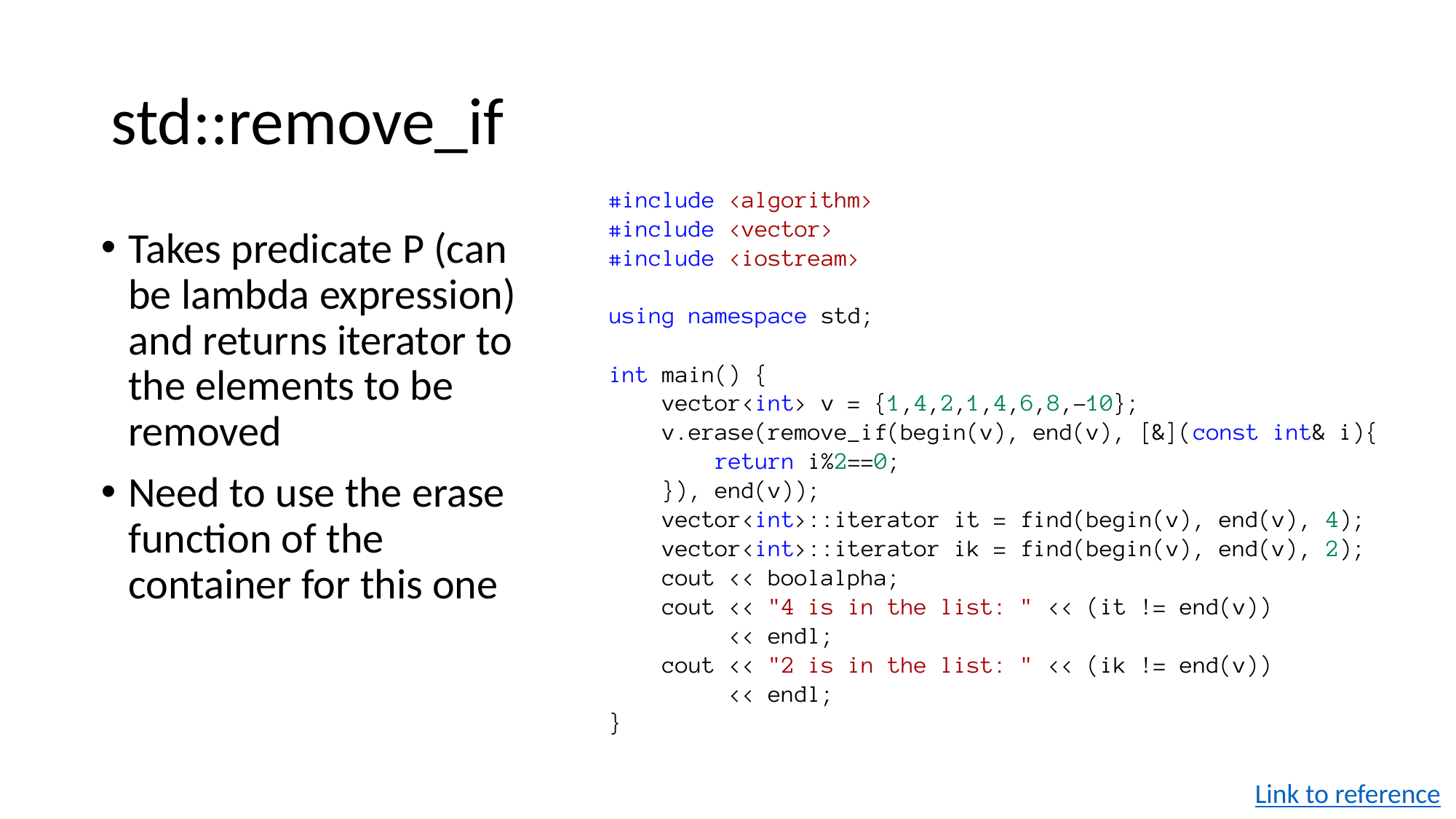

# std::remove_if
#include <algorithm>
#include <vector>
#include <iostream>
using namespace std;
int main() {
    vector<int> v = {1,4,2,1,4,6,8,-10};
    v.erase(remove_if(begin(v), end(v), [&](const int& i){
        return i%2==0;
    }), end(v));
    vector<int>::iterator it = find(begin(v), end(v), 4);
    vector<int>::iterator ik = find(begin(v), end(v), 2);
    cout << boolalpha;
    cout << "4 is in the list: " << (it != end(v))
         << endl;
    cout << "2 is in the list: " << (ik != end(v))
         << endl;
}
Takes predicate P (can be lambda expression) and returns iterator to the elements to be removed
Need to use the erase function of the container for this one
Link to reference